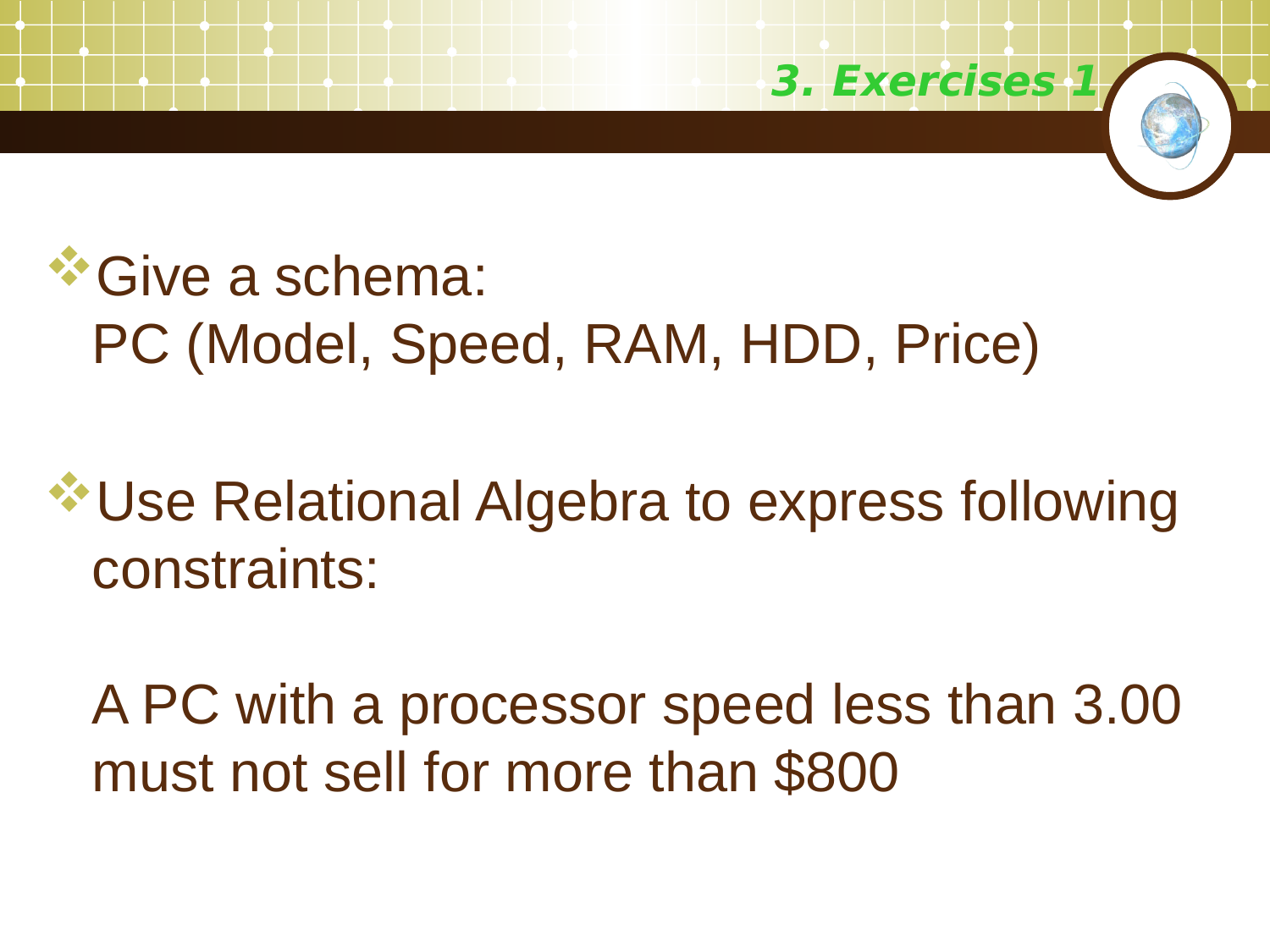

# 3. Exercises 1
Give a schema:
PC (Model, Speed, RAM, HDD, Price)

Use Relational Algebra to express following constraints:
A PC with a processor speed less than 3.00 must not sell for more than $800